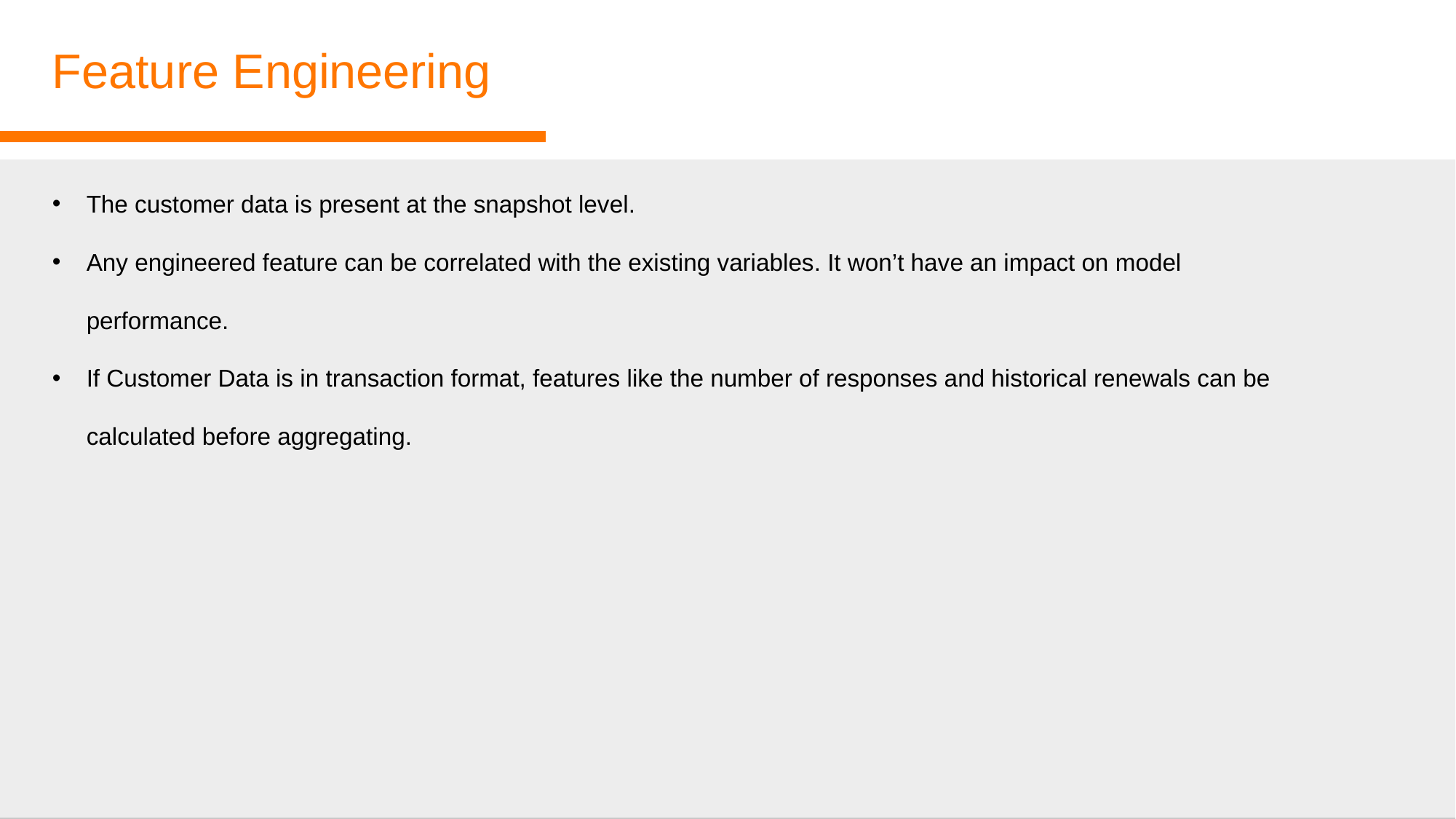

Feature Engineering

The customer data is present at the snapshot level.
Any engineered feature can be correlated with the existing variables. It won’t have an impact on model performance.
If Customer Data is in transaction format, features like the number of responses and historical renewals can be calculated before aggregating.